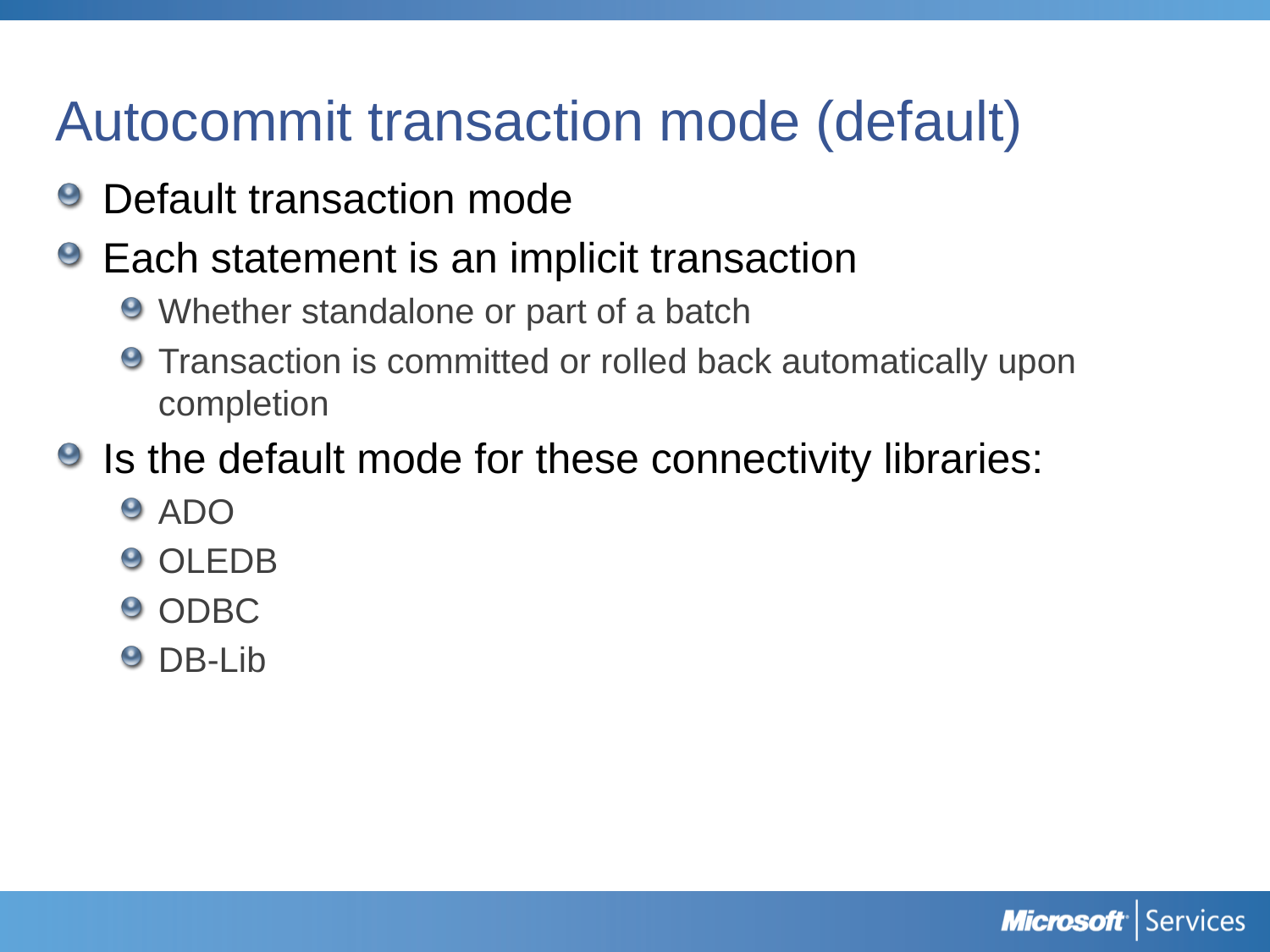

# Autocommit transaction mode (default)
Default transaction mode
Each statement is an implicit transaction
Whether standalone or part of a batch
Transaction is committed or rolled back automatically upon completion
Is the default mode for these connectivity libraries:
ADO
OLEDB
ODBC
DB-Lib